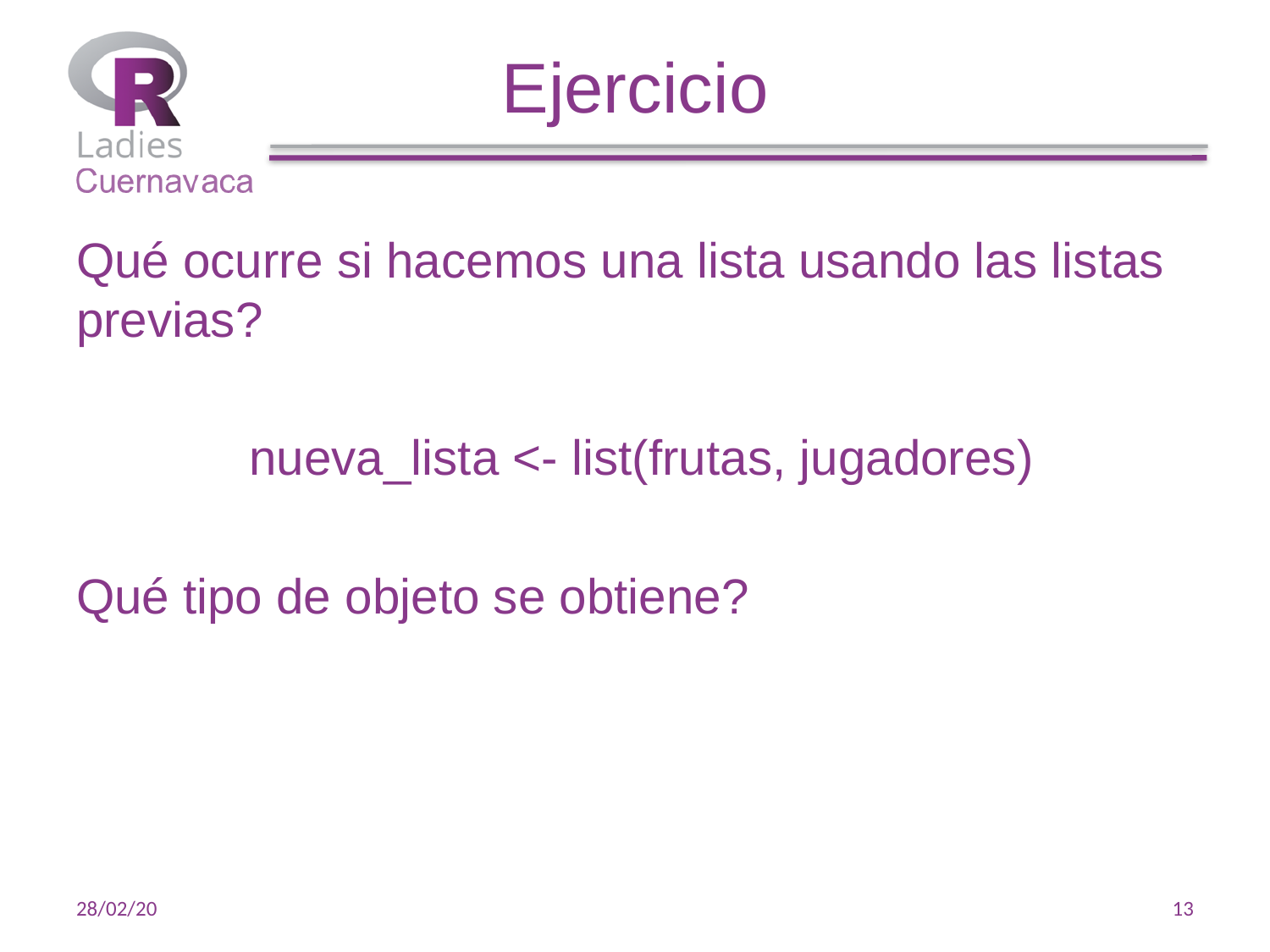

# Ejercicio
Qué ocurre si hacemos una lista usando las listas previas?

 nueva_lista <- list(frutas, jugadores)

Qué tipo de objeto se obtiene?
28/02/20
13